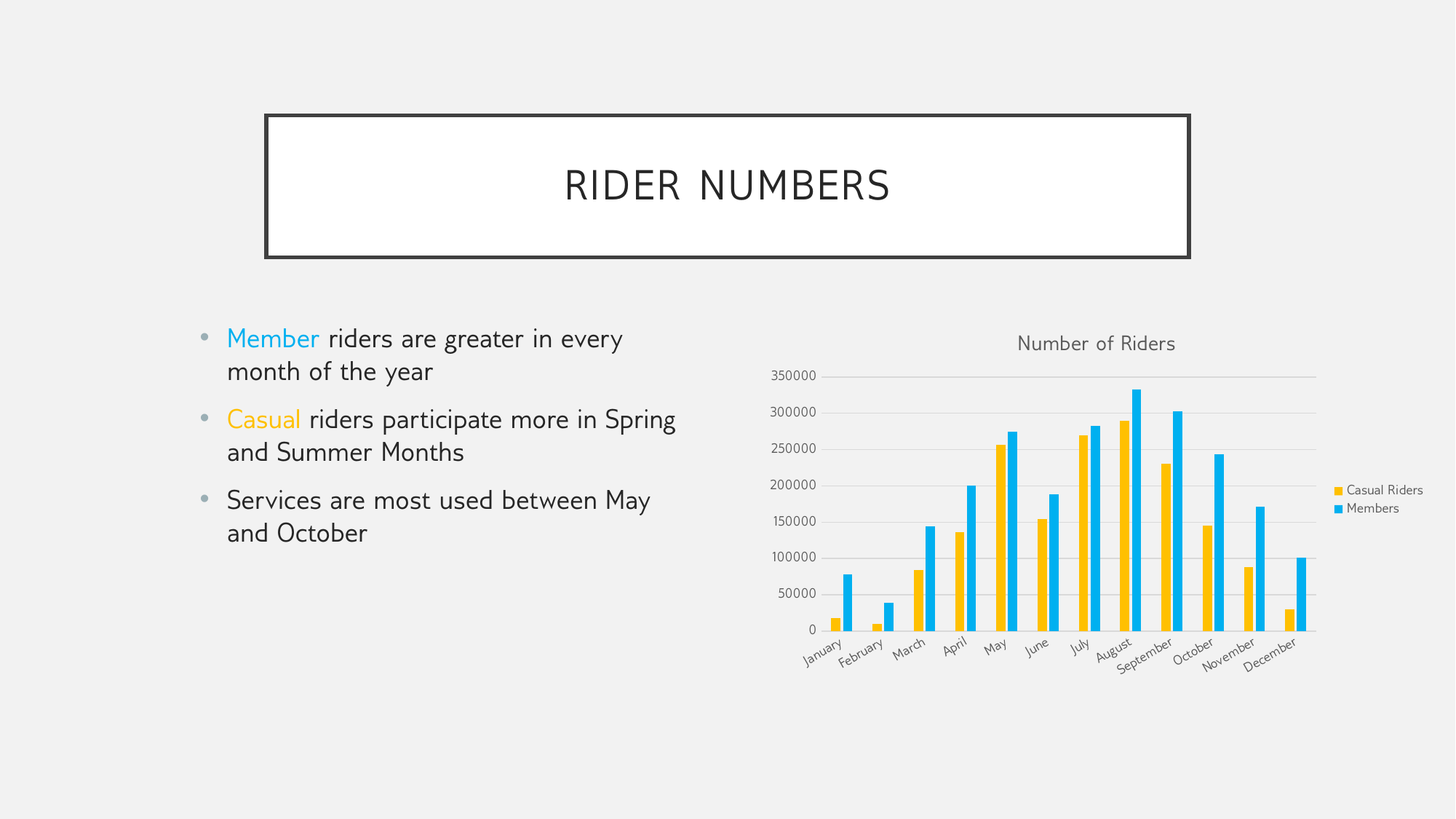

# Rider Numbers
Member riders are greater in every month of the year
Casual riders participate more in Spring and Summer Months
Services are most used between May and October

### Chart: Number of Riders

| Category | Casual Riders | Members |
|---|---|---|
| January | 18117.0 | 78715.0 |
| February | 10131.0 | 39491.0 |
| March | 84031.0 | 144462.0 |
| April | 136601.0 | 200624.0 |
| May | 256917.0 | 274718.0 |
| June | 154719.0 | 188288.0 |
| July | 269296.0 | 282184.0 |
| August | 289661.0 | 332700.0 |
| September | 230692.0 | 302266.0 |
| October | 145012.0 | 243641.0 |
| November | 88099.0 | 171617.0 |
| December | 30080.0 | 101493.0 |